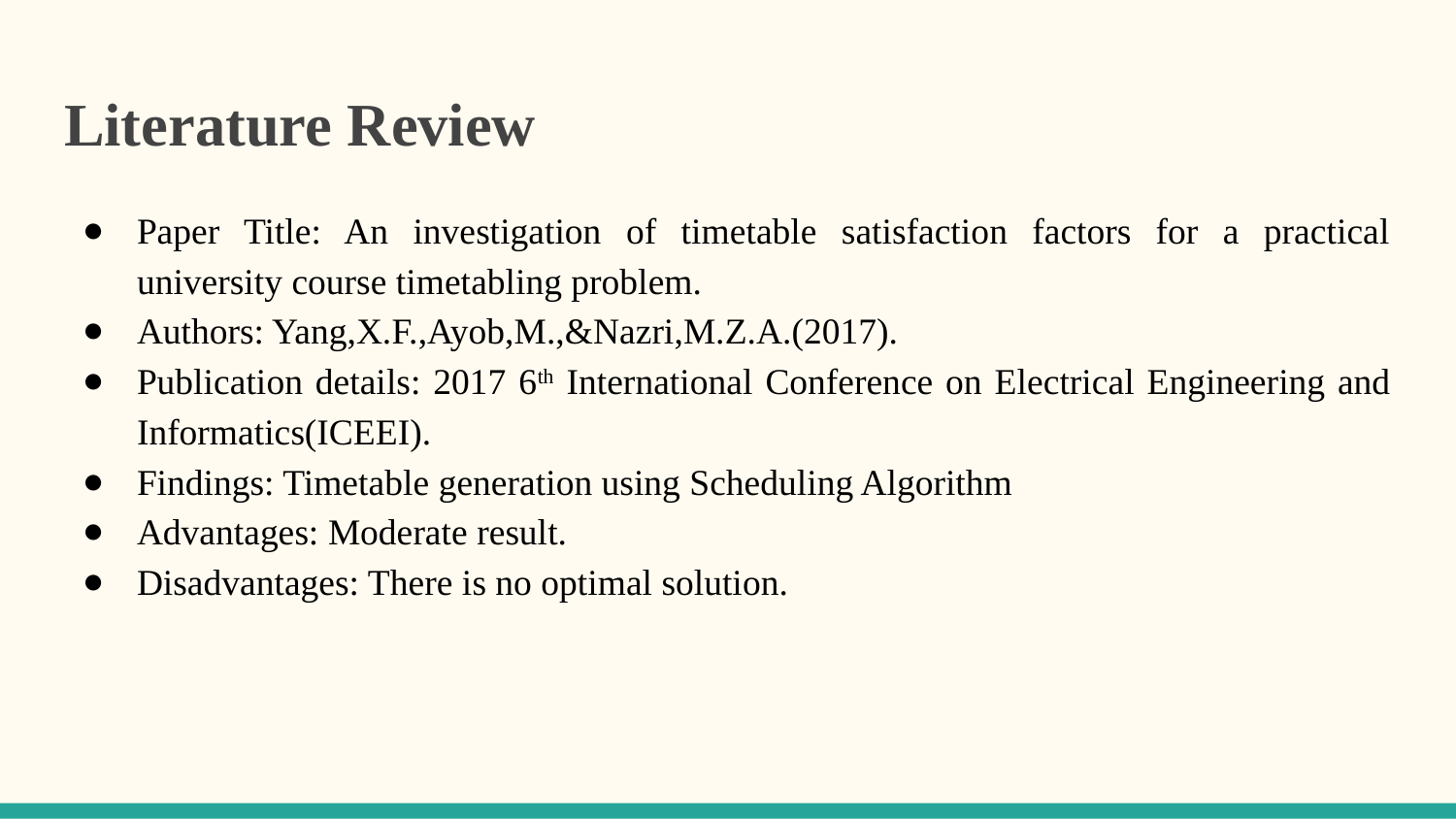

# Literature Review
Paper Title: An investigation of timetable satisfaction factors for a practical university course timetabling problem.
Authors: Yang,X.F.,Ayob,M.,&Nazri,M.Z.A.(2017).
Publication details: 2017 6th International Conference on Electrical Engineering and Informatics(ICEEI).
Findings: Timetable generation using Scheduling Algorithm
Advantages: Moderate result.
Disadvantages: There is no optimal solution.